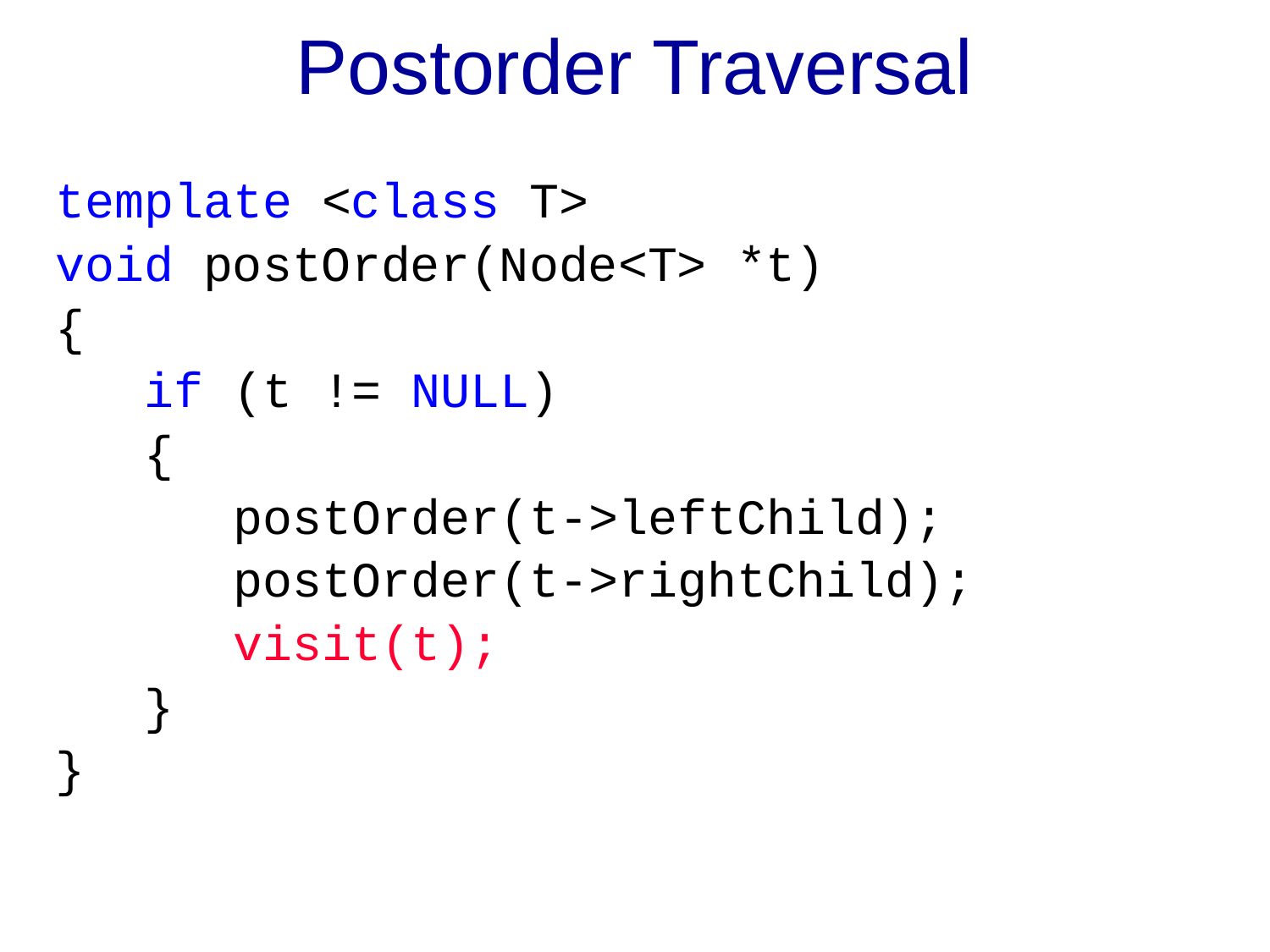

# Postorder Traversal
template <class T>
void postOrder(Node<T> *t)
{
   if (t != NULL)
   {
      postOrder(t->leftChild);
      postOrder(t->rightChild);
      visit(t);
   }
}